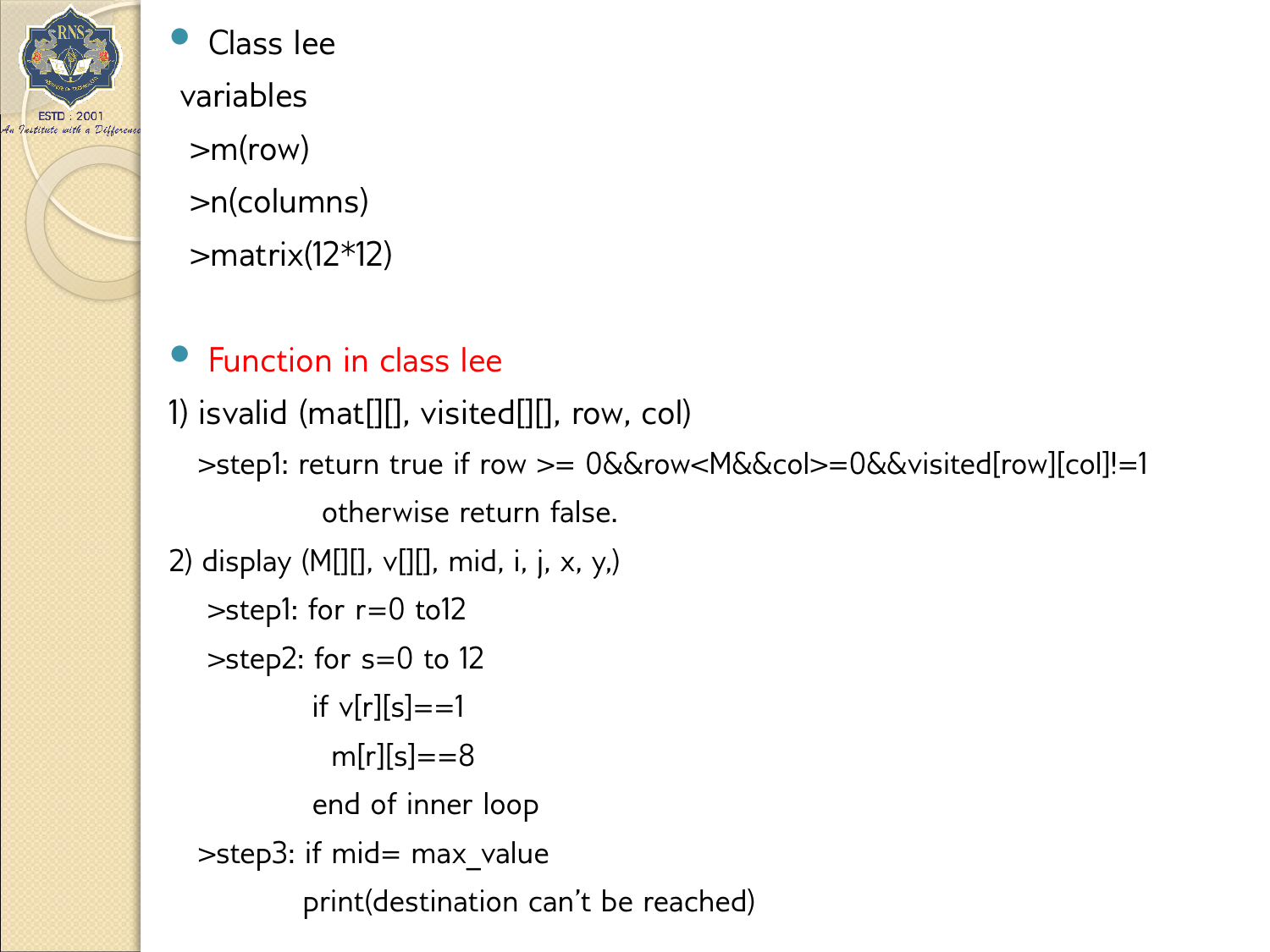

Class lee
 variables
  >m(row)
  >n(columns)
  >matrix(12*12)

Function in class lee
1) isvalid (mat[][], visited[][], row, col)
   >step1: return true if row >= 0&&row<M&&col>=0&&visited[row][col]!=1
                otherwise return false.
2) display (M[][], v[][], mid, i, j, x, y,)
    >step1: for r=0 to12
    >step2: for s=0 to 12
               if v[r][s]==1
                 m[r][s]==8
               end of inner loop
   >step3: if mid= max_value
              print(destination can’t be reached)